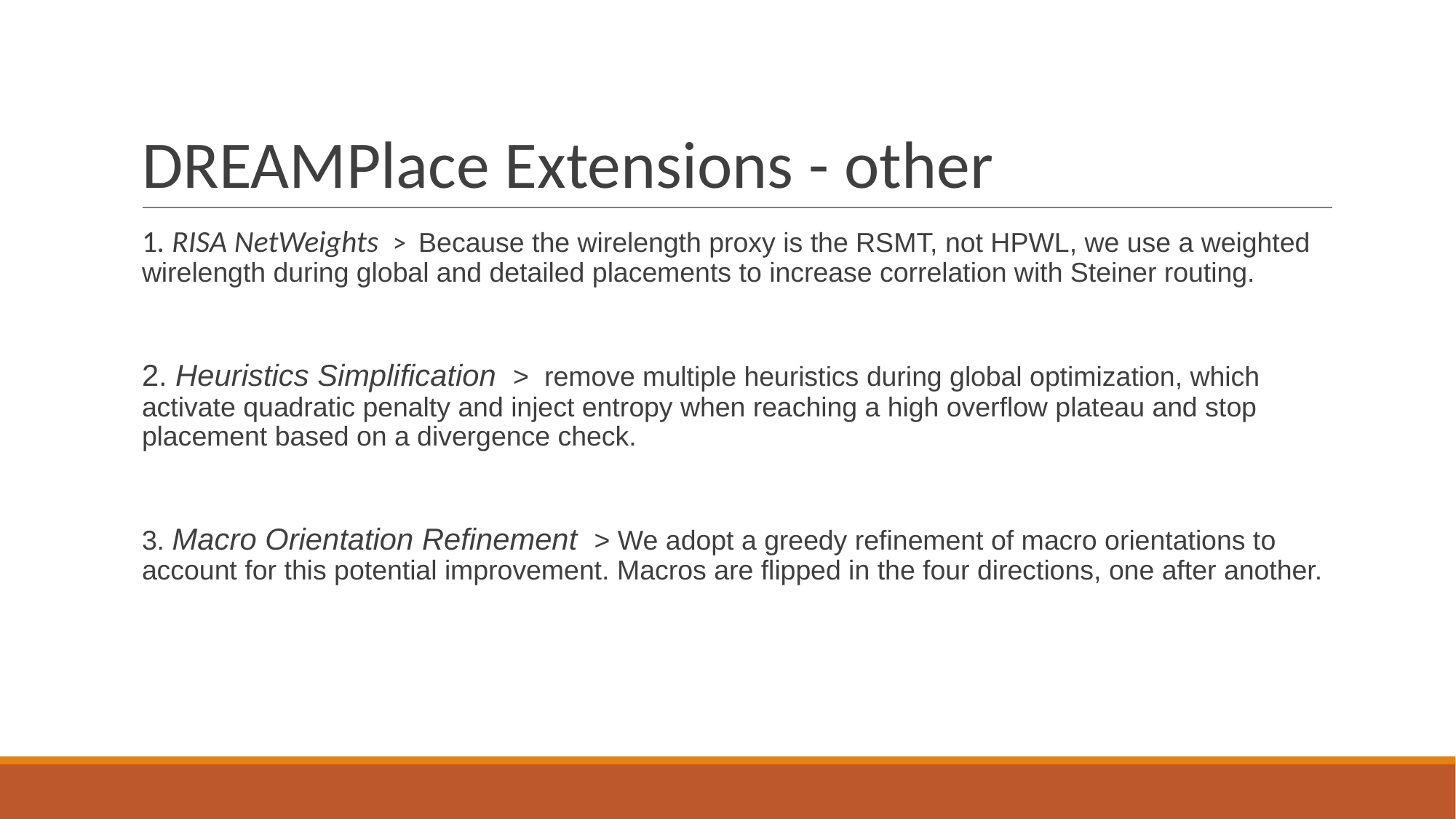

# DREAMPlace Extensions - other
1. RISA NetWeights  >  Because the wirelength proxy is the RSMT, not HPWL, we use a weighted wirelength during global and detailed placements to increase correlation with Steiner routing.

2. Heuristics Simplification  >  remove multiple heuristics during global optimization, which activate quadratic penalty and inject entropy when reaching a high overflow plateau and stop placement based on a divergence check.

3. Macro Orientation Refinement  > We adopt a greedy refinement of macro orientations to account for this potential improvement. Macros are flipped in the four directions, one after another.